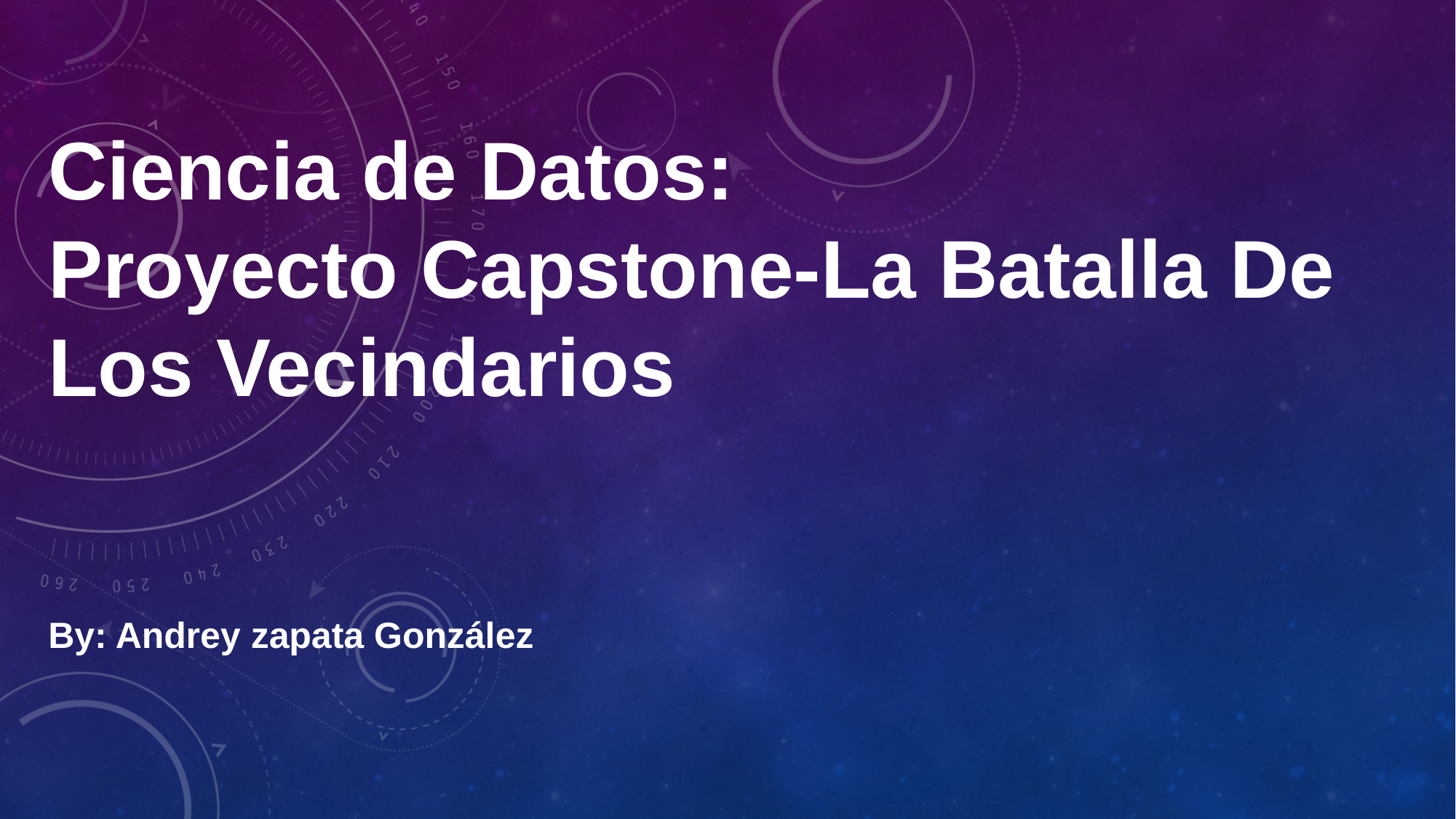

Ciencia de Datos:
Proyecto Capstone-La Batalla De Los Vecindarios
By: Andrey zapata González